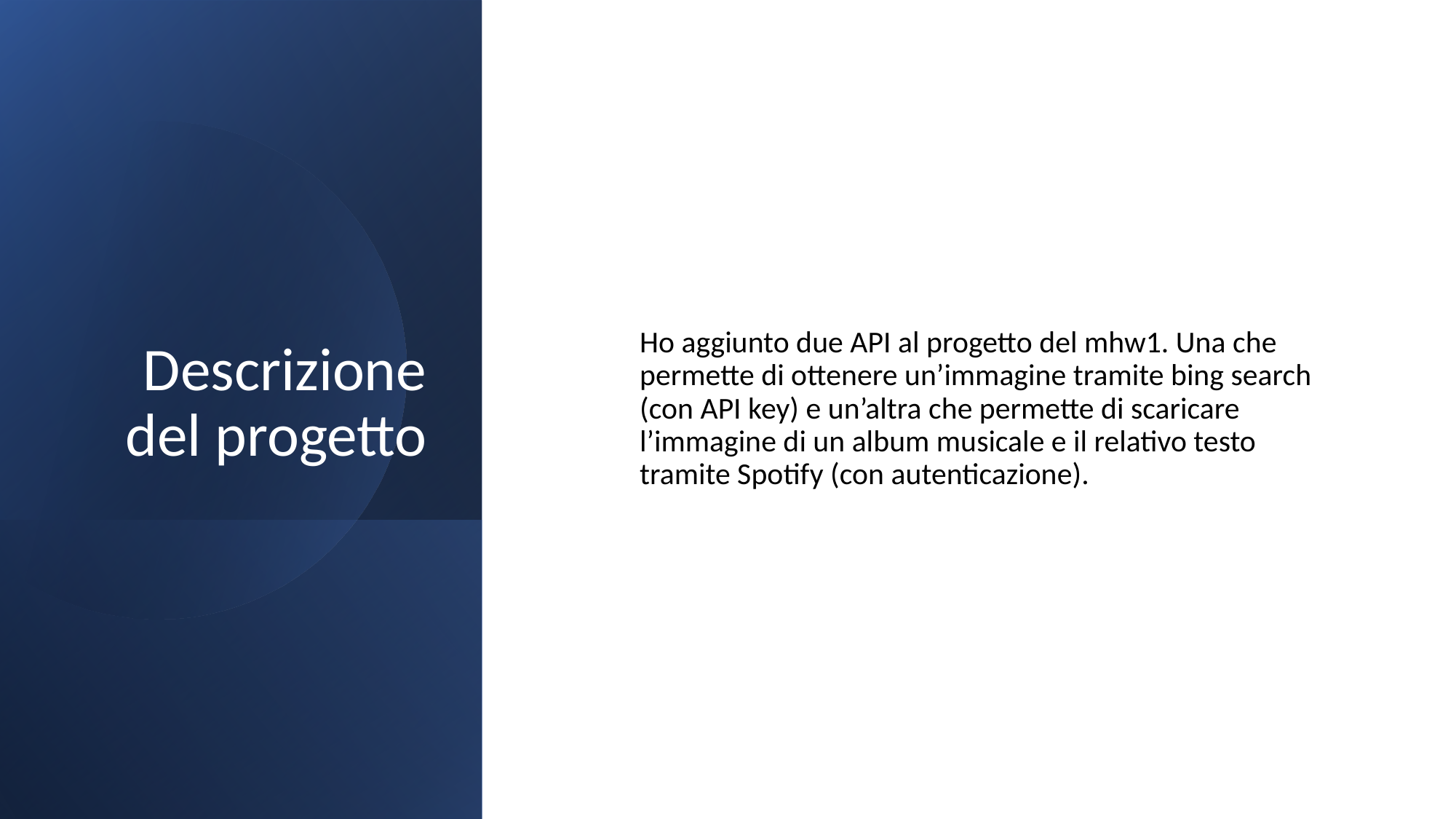

# Descrizione del progetto
Ho aggiunto due API al progetto del mhw1. Una che permette di ottenere un’immagine tramite bing search (con API key) e un’altra che permette di scaricare l’immagine di un album musicale e il relativo testo tramite Spotify (con autenticazione).